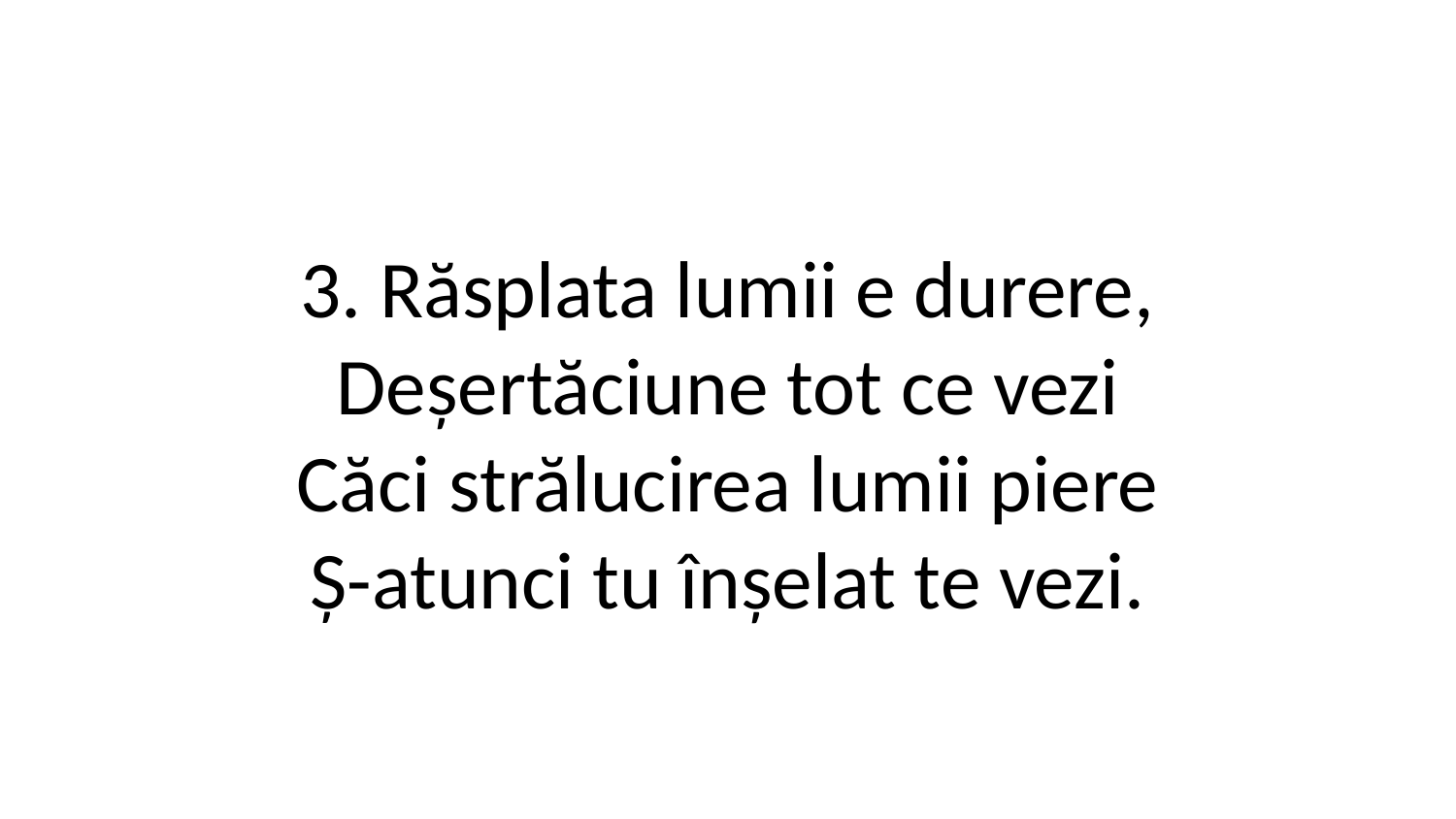

3. Răsplata lumii e durere,
Deșertăciune tot ce vezi
Căci strălucirea lumii piere
Ș-atunci tu înșelat te vezi.